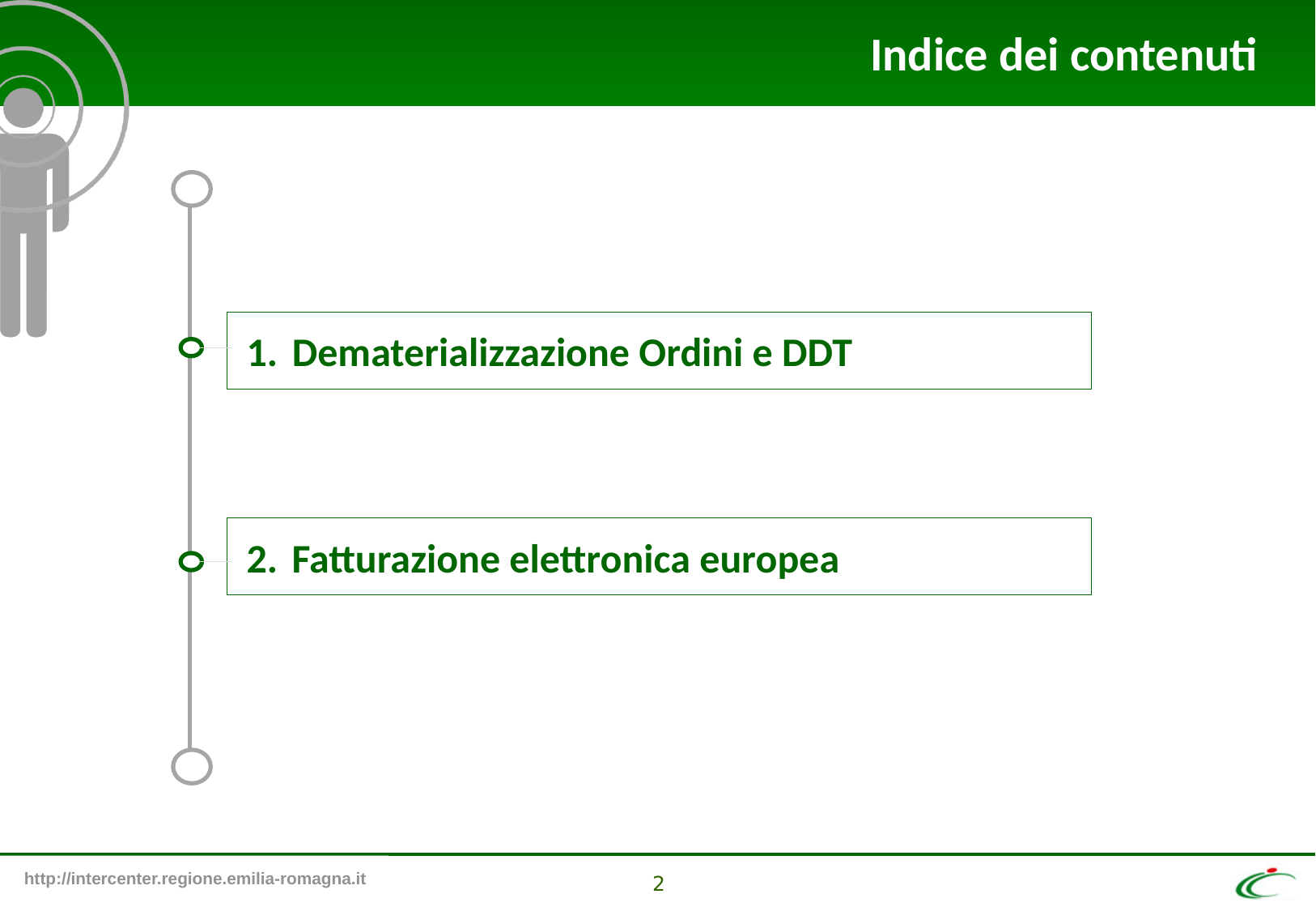

Indice dei contenuti

Dematerializzazione Ordini e DDT

Fatturazione elettronica europea

2